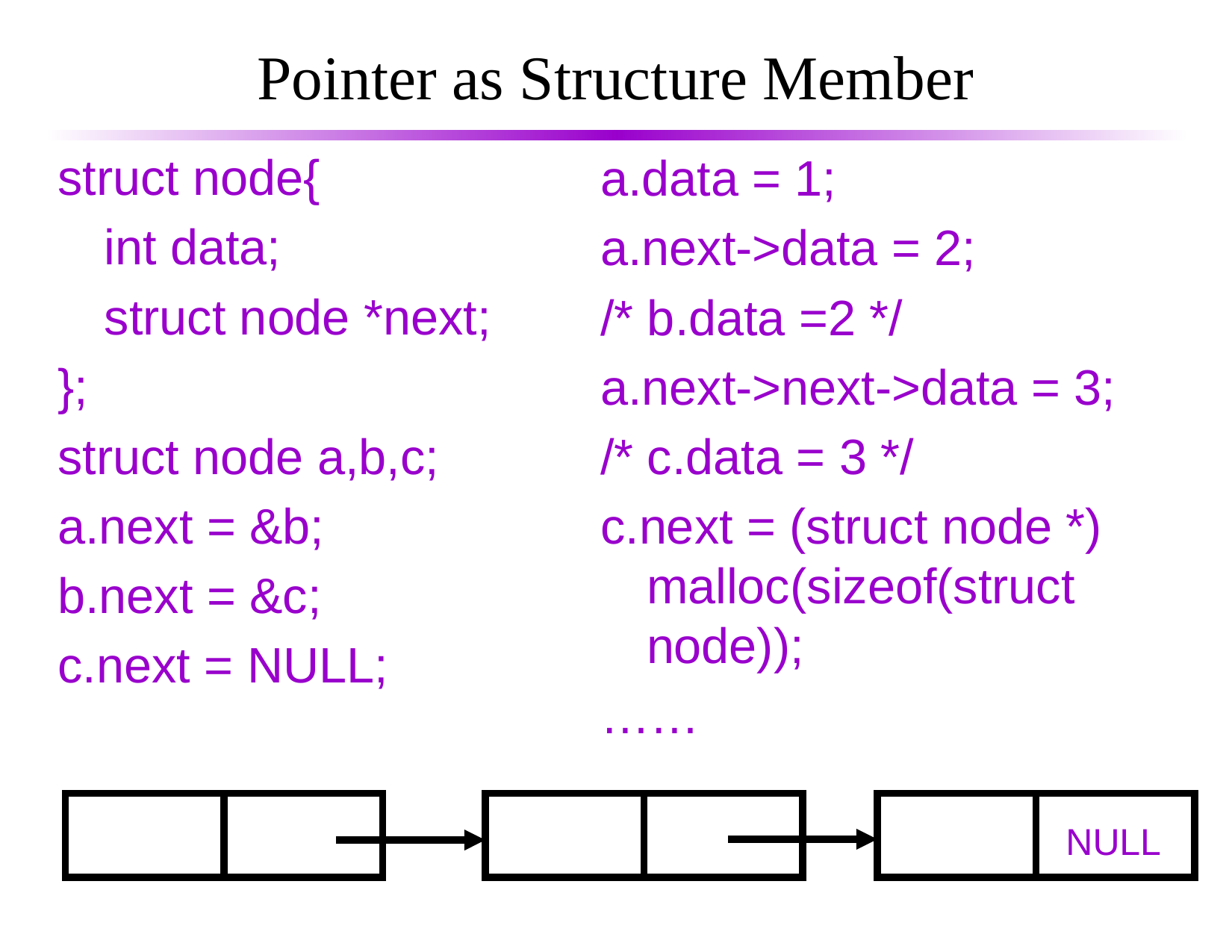

Pointer as Structure Member
struct node{
	int data;
	struct node *next;
};
struct node a,b,c;
a.next = &b;
b.next = &c;
c.next = NULL;
a.data = 1;
a.next->data = 2;
/* b.data =2 */
a.next->next->data = 3;
/* c.data = 3 */
c.next = (struct node *) malloc(sizeof(struct node));
……

NULL
a
b
c